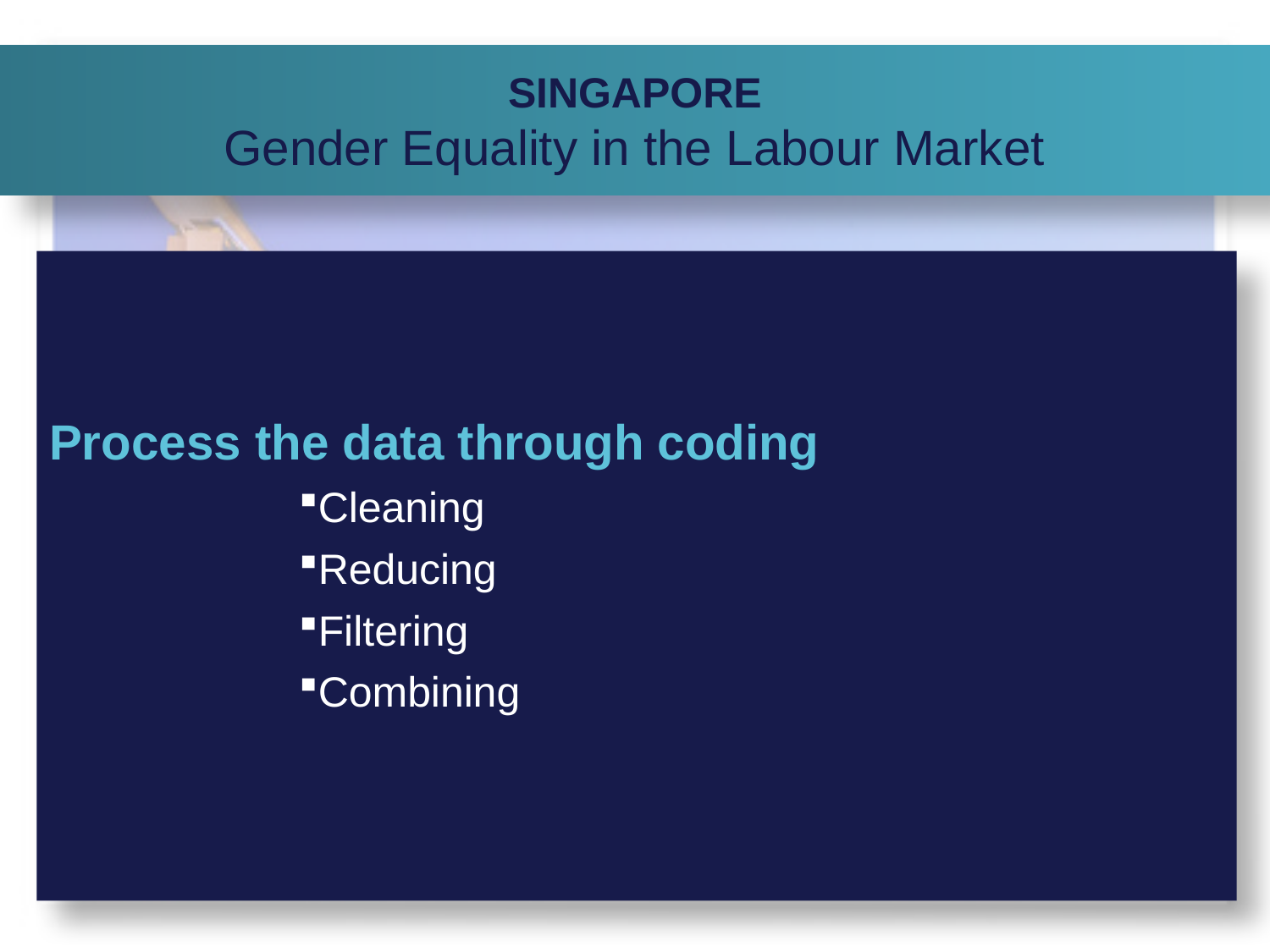

SINGAPORE
Gender Equality in the Labour Market

Process the data through coding
Cleaning
Reducing
Filtering
Combining